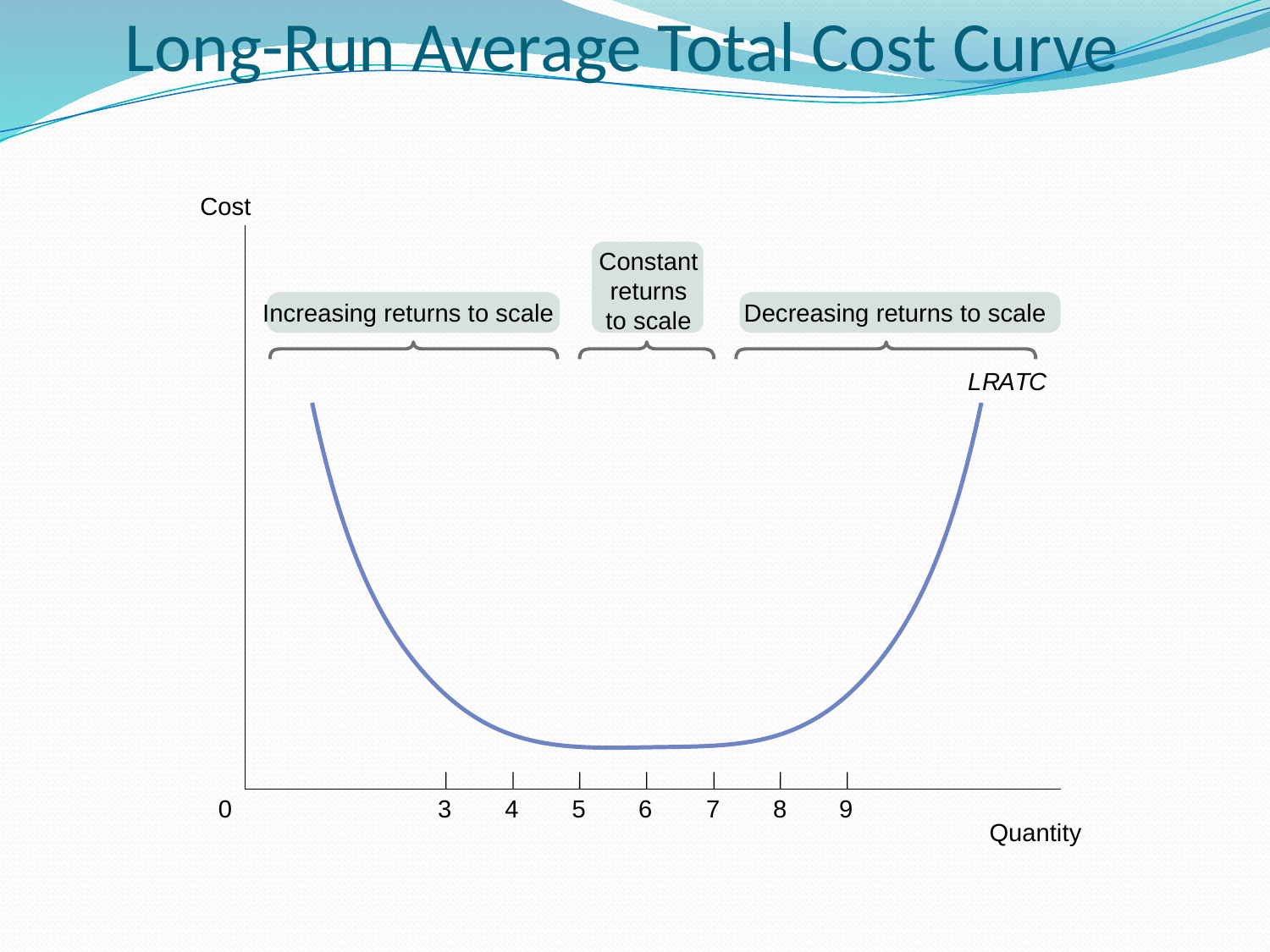

# Long-Run Average Total Cost Curve
Cost

Constant returns to scale

Increasing returns to scale
Decreasing returns to scale

L
R
A
T
C

0
3
4
5
6
7
8
9
Quantity